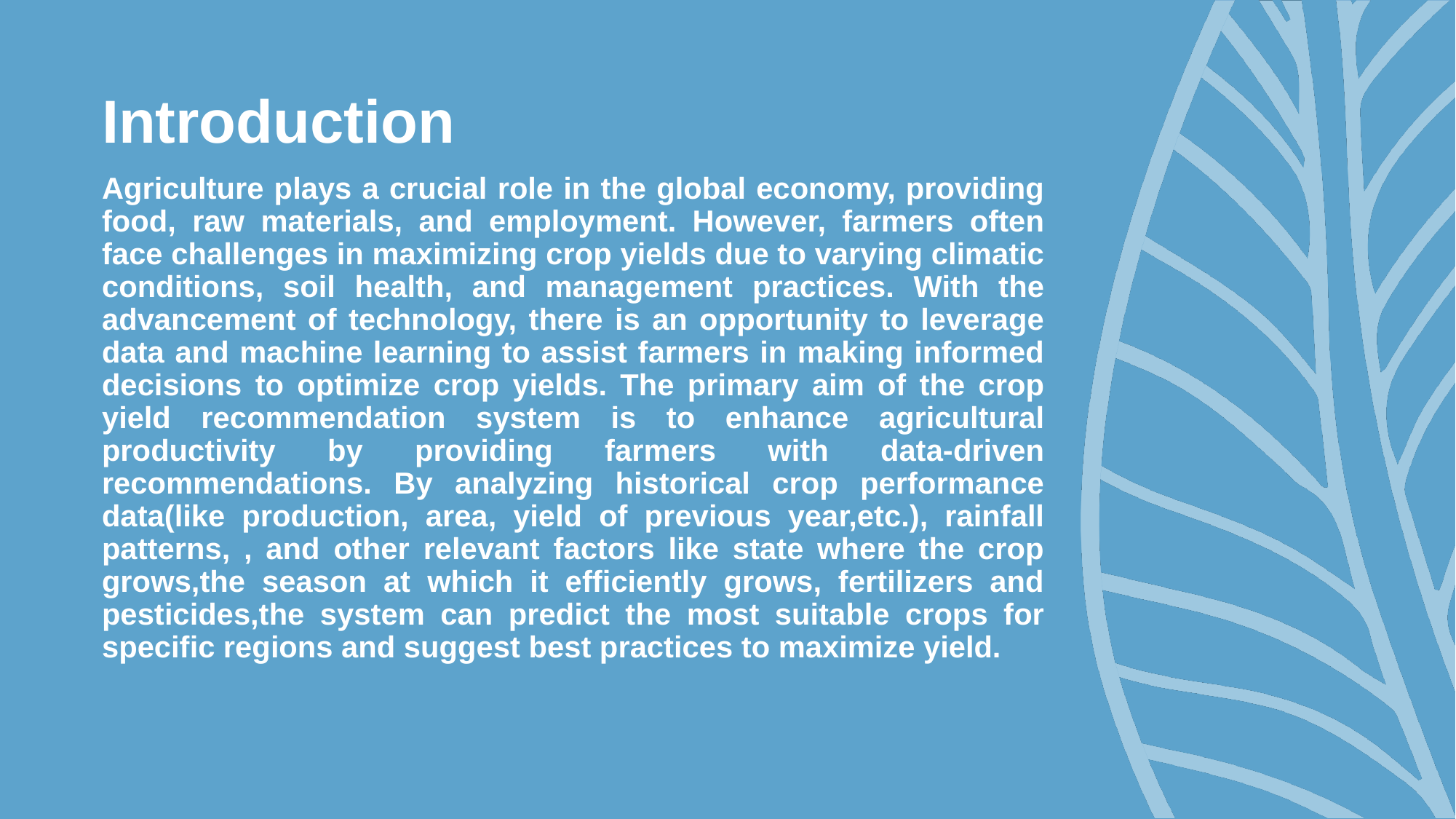

# Introduction
Agriculture plays a crucial role in the global economy, providing food, raw materials, and employment. However, farmers often face challenges in maximizing crop yields due to varying climatic conditions, soil health, and management practices. With the advancement of technology, there is an opportunity to leverage data and machine learning to assist farmers in making informed decisions to optimize crop yields. The primary aim of the crop yield recommendation system is to enhance agricultural productivity by providing farmers with data-driven recommendations. By analyzing historical crop performance data(like production, area, yield of previous year,etc.), rainfall patterns, , and other relevant factors like state where the crop grows,the season at which it efficiently grows, fertilizers and pesticides,the system can predict the most suitable crops for specific regions and suggest best practices to maximize yield.